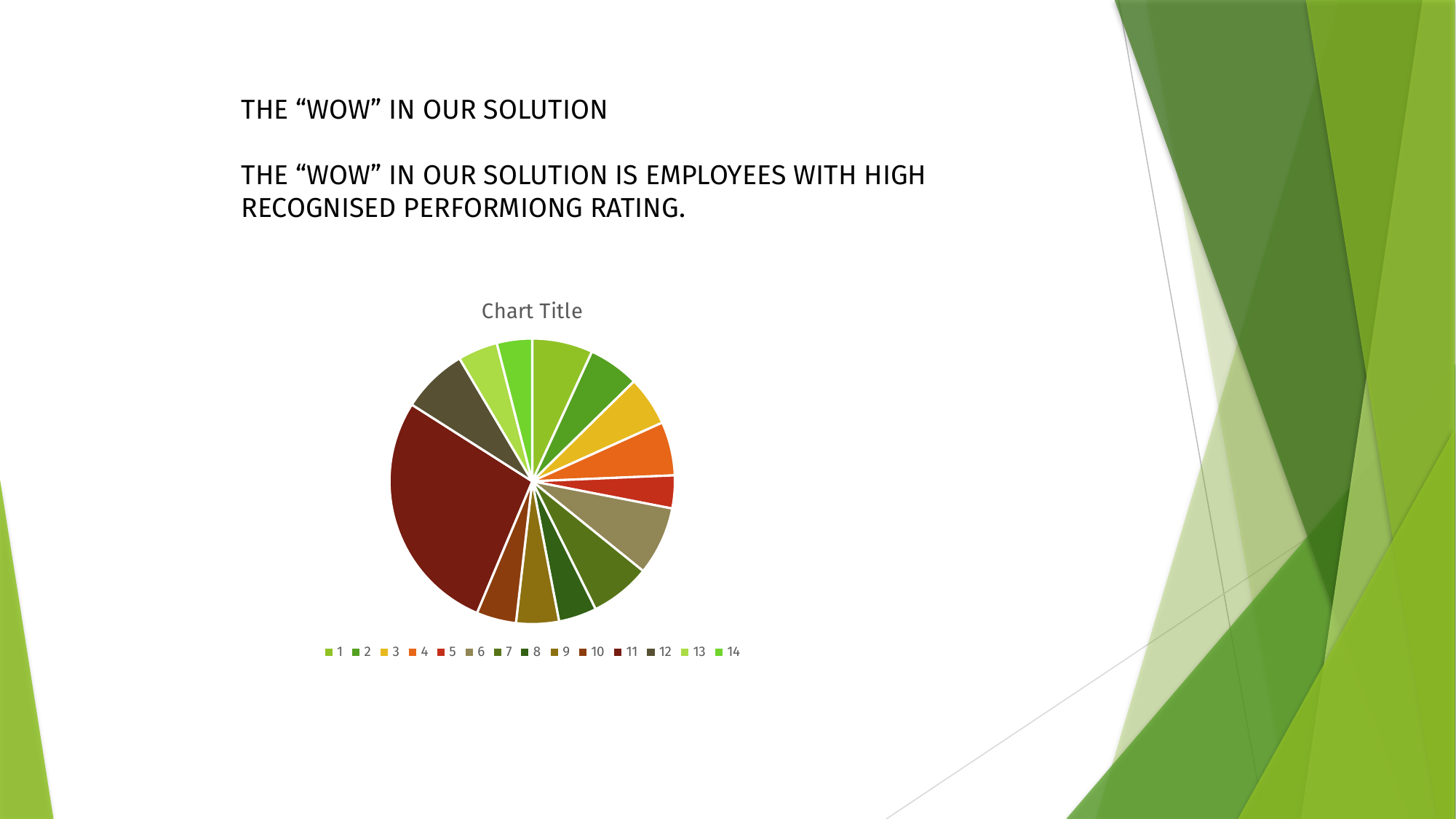

THE “WOW” IN OUR SOLUTION

THE “WOW” IN OUR SOLUTION IS EMPLOYEES WITH HIGH RECOGNISED PERFORMIONG RATING.

### Chart:

| Category |  |
|---|---|